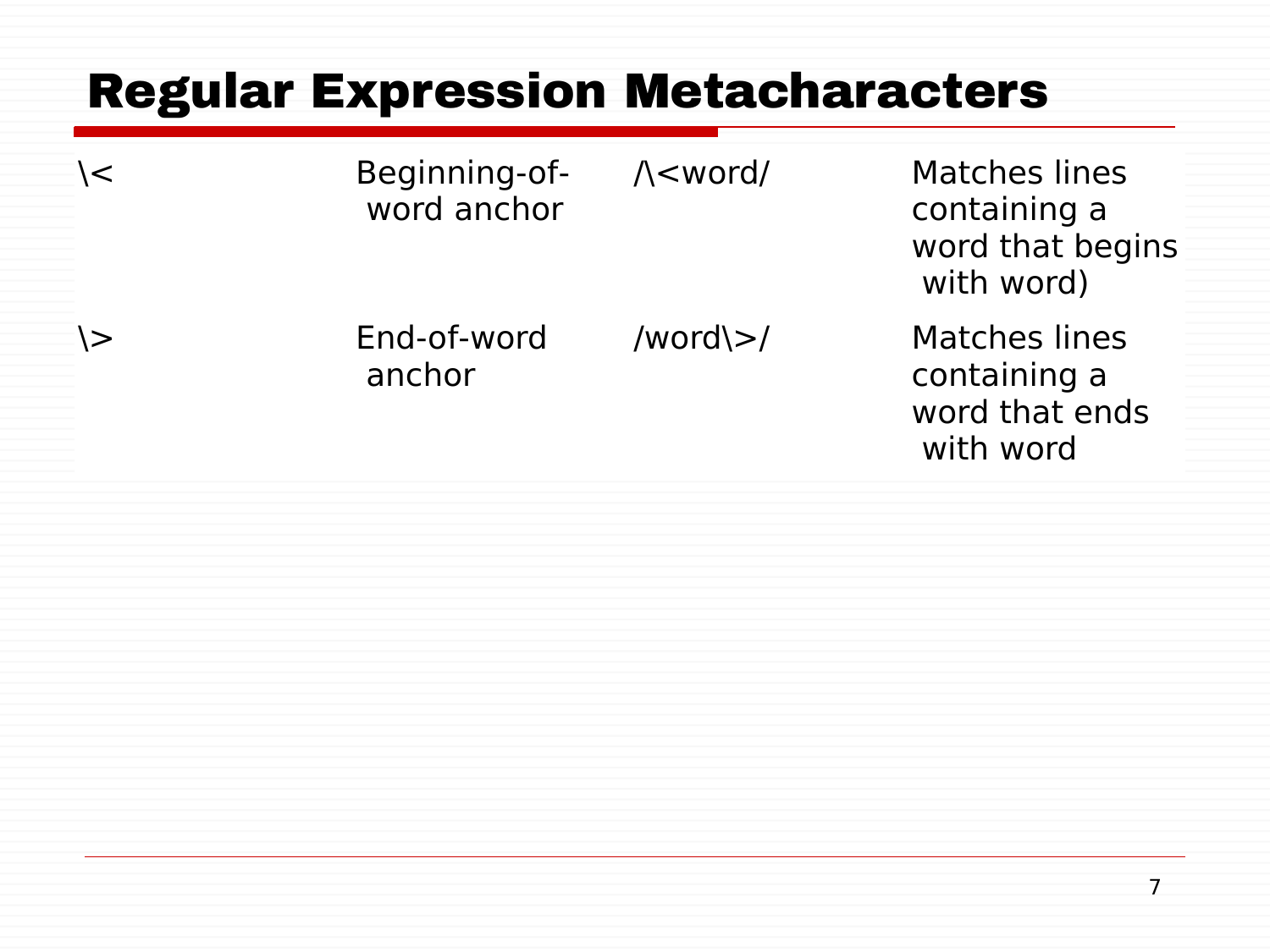

# Regular Expression Metacharacters

| \< | Beginning-of- word anchor | /\<word/ | Matches lines containing a word that begins with word) |
| --- | --- | --- | --- |
| \> | End-of-word anchor | /word\>/ | Matches lines containing a word that ends with word |

7